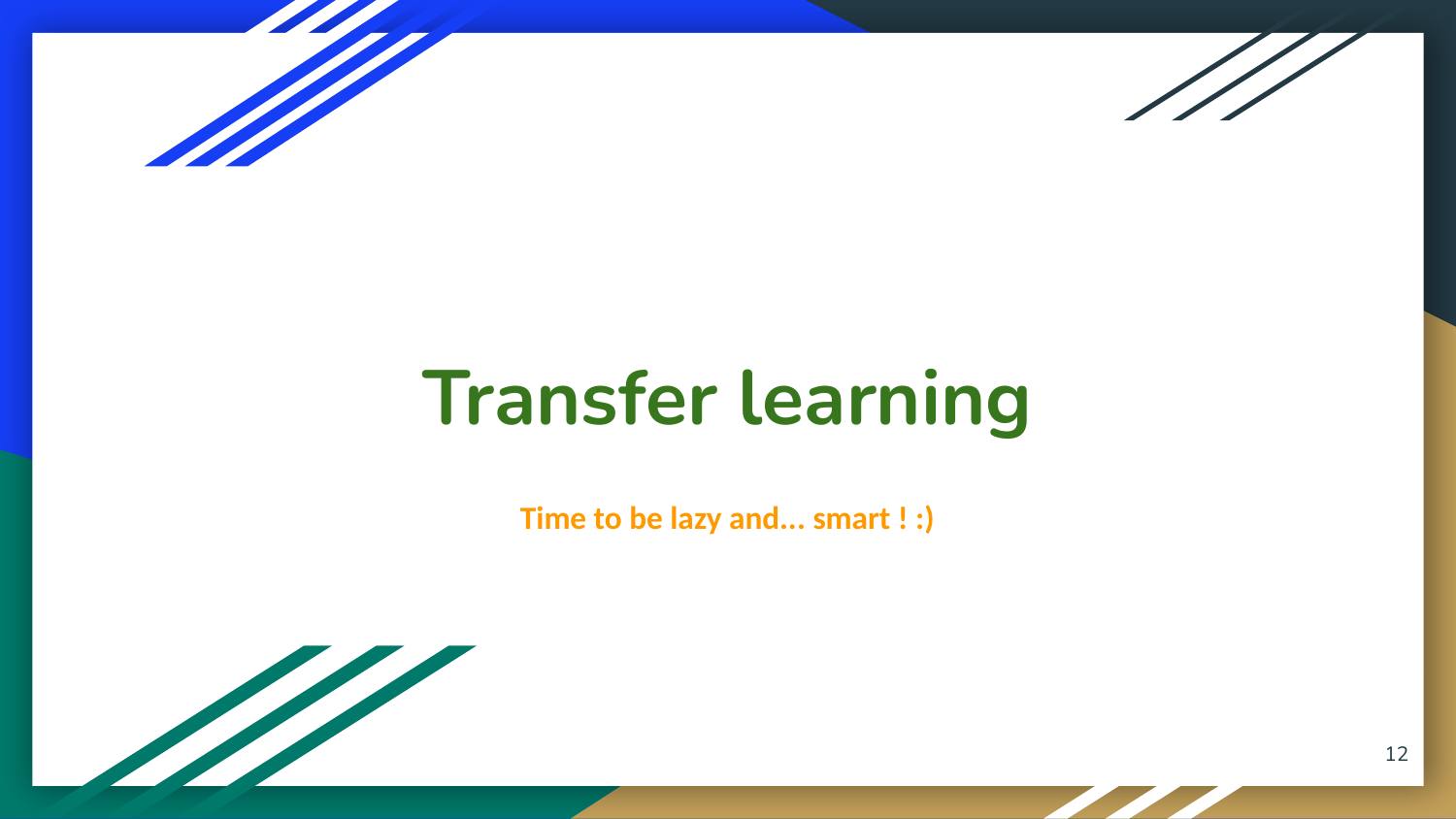

# Transfer learning
Time to be lazy and... smart ! :)
12